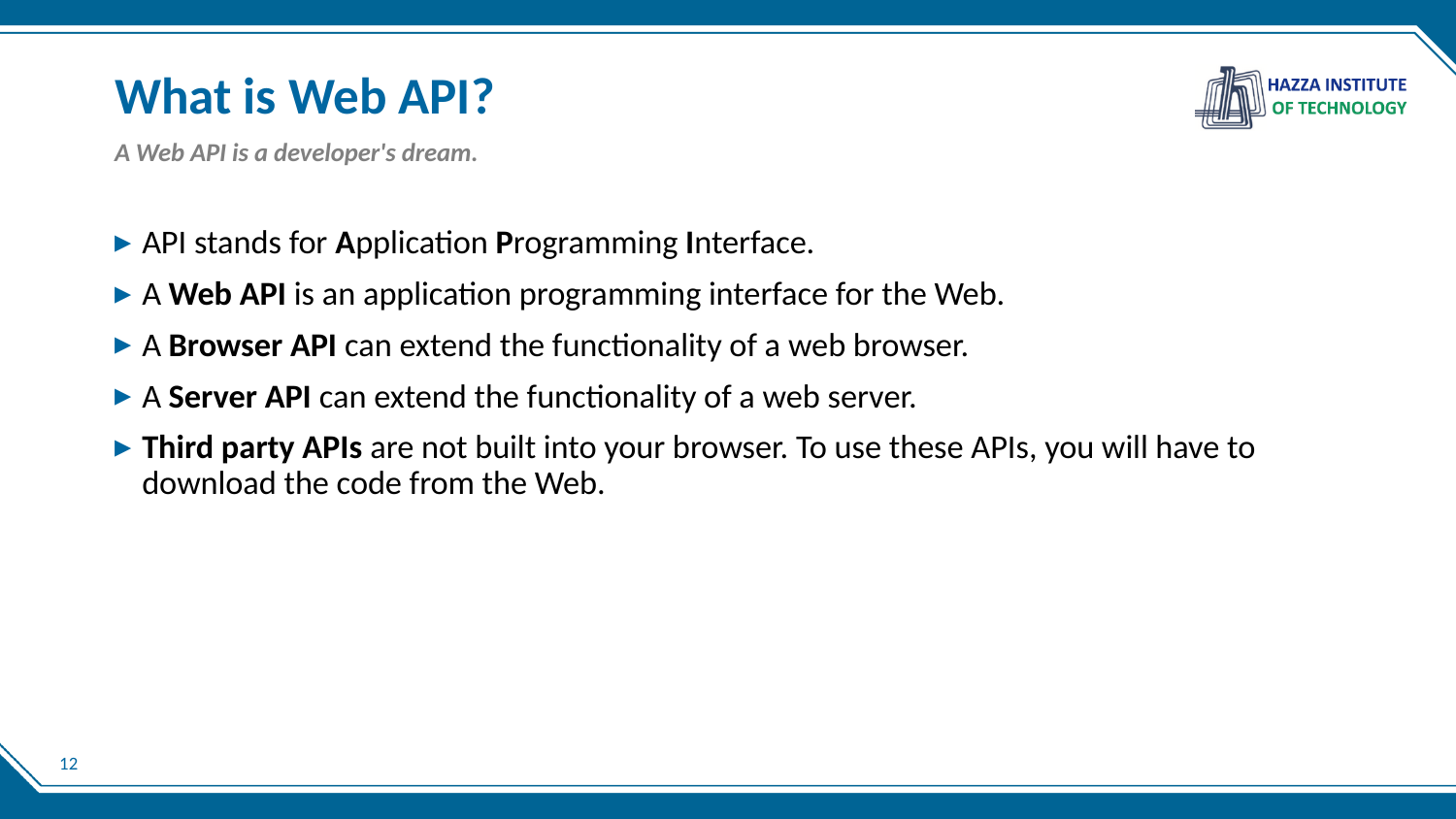

# What is Web API?
A Web API is a developer's dream.
API stands for Application Programming Interface.
A Web API is an application programming interface for the Web.
A Browser API can extend the functionality of a web browser.
A Server API can extend the functionality of a web server.
Third party APIs are not built into your browser. To use these APIs, you will have to download the code from the Web.

12